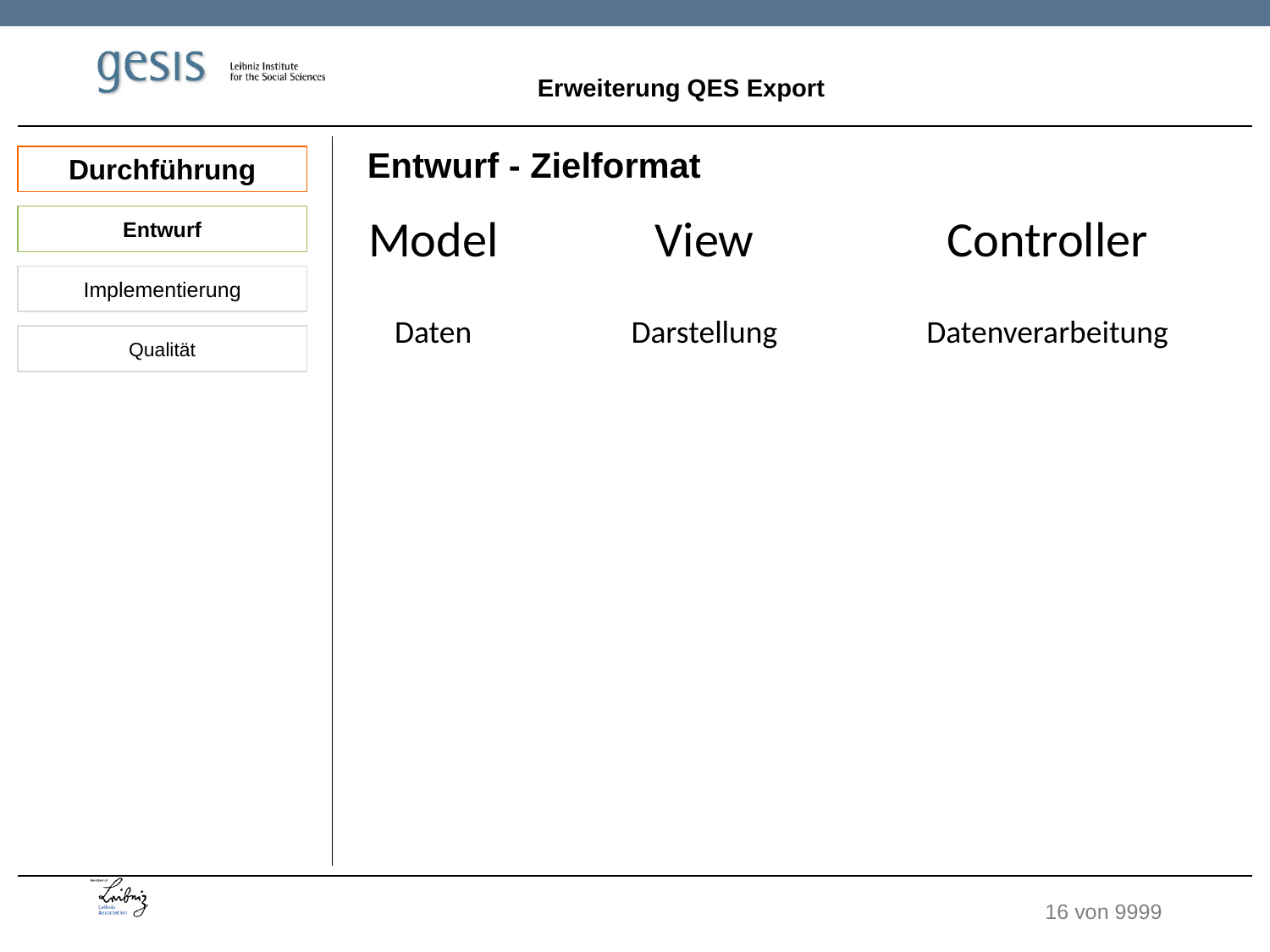

Erweiterung QES Export
Entwurf - Zielformat
Durchführung
Model
View
Controller
Entwurf
Implementierung
Daten
Darstellung
Datenverarbeitung
Qualität
16